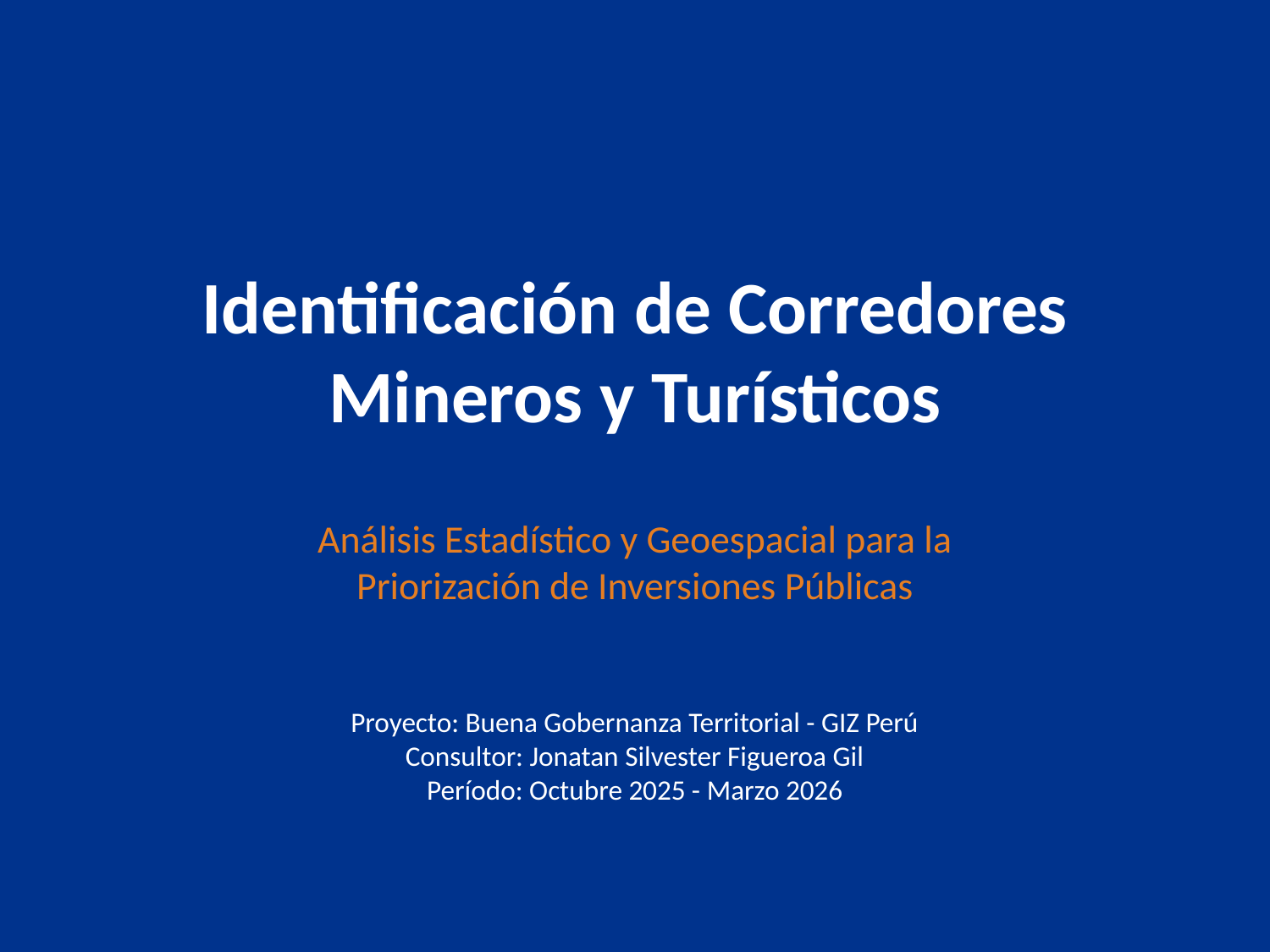

Identificación de Corredores
Mineros y Turísticos
Análisis Estadístico y Geoespacial para la
Priorización de Inversiones Públicas
Proyecto: Buena Gobernanza Territorial - GIZ Perú
Consultor: Jonatan Silvester Figueroa Gil
Período: Octubre 2025 - Marzo 2026